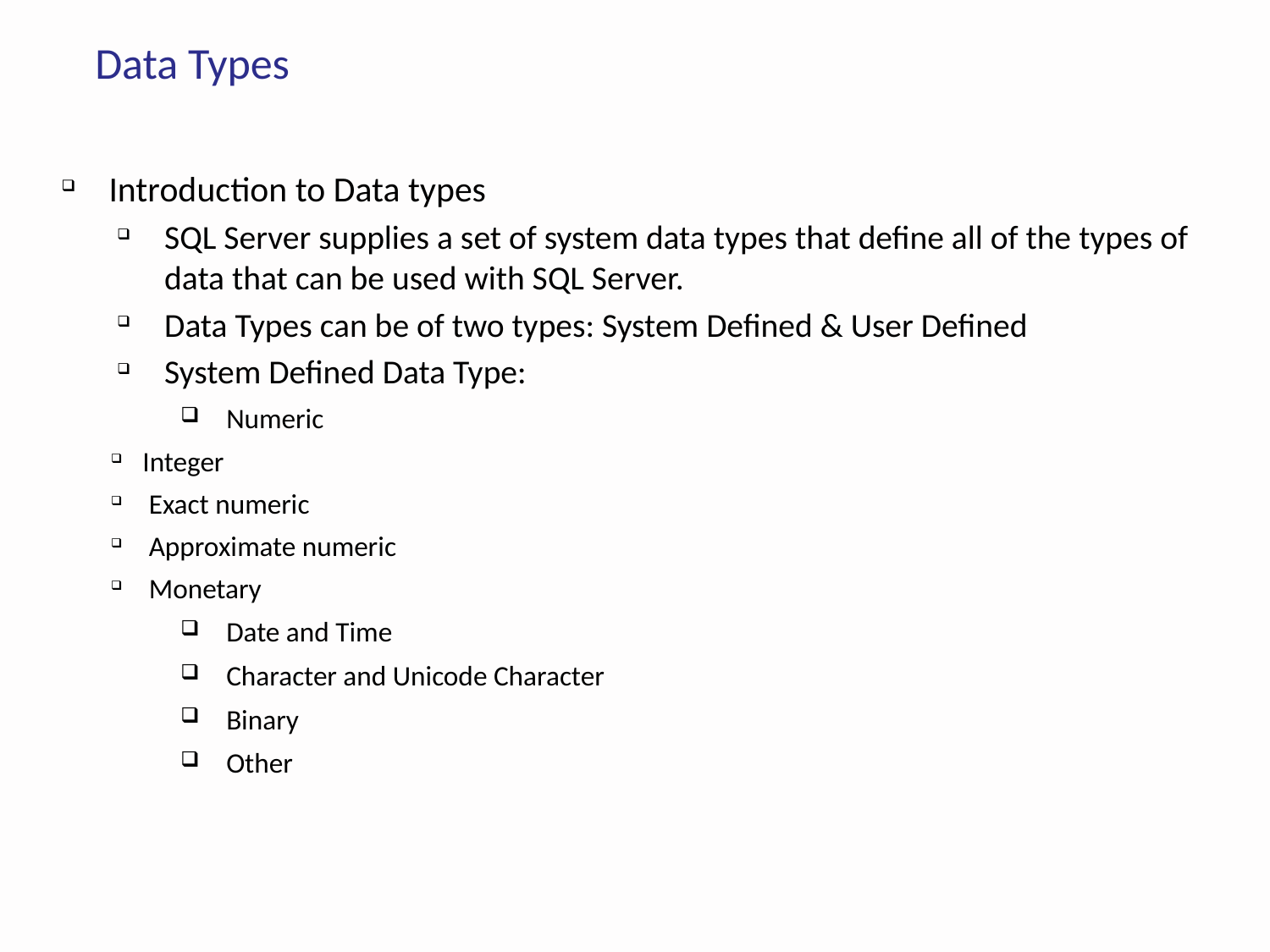

# Data Types
Introduction to Data types
SQL Server supplies a set of system data types that define all of the types of data that can be used with SQL Server.
Data Types can be of two types: System Defined & User Defined
System Defined Data Type:
 Numeric
Integer
 Exact numeric
 Approximate numeric
 Monetary
 Date and Time
 Character and Unicode Character
 Binary
 Other